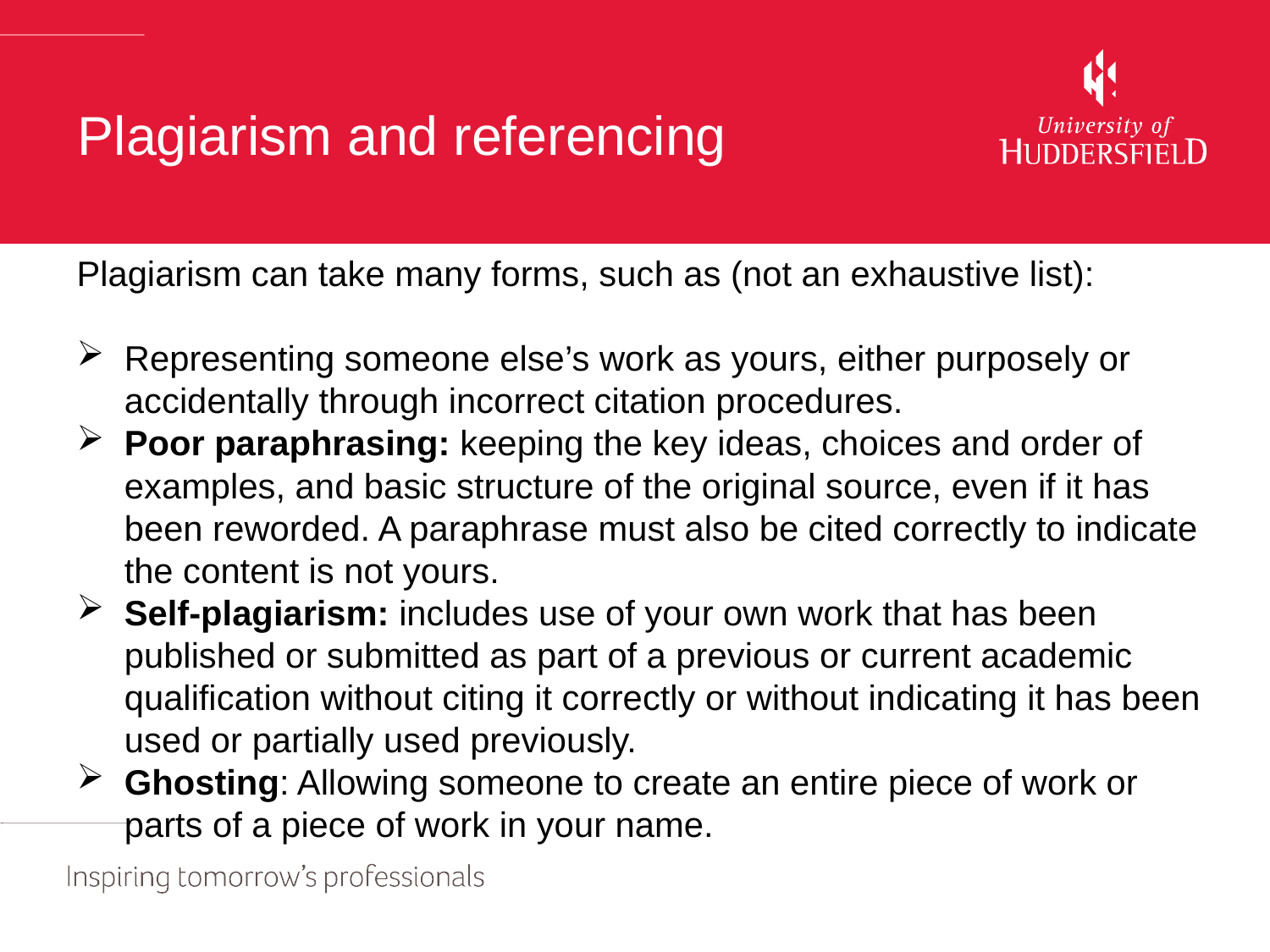

# Plagiarism and referencing
Plagiarism can take many forms, such as (not an exhaustive list):

Representing someone else’s work as yours, either purposely or accidentally through incorrect citation procedures.
Poor paraphrasing: keeping the key ideas, choices and order of examples, and basic structure of the original source, even if it has been reworded. A paraphrase must also be cited correctly to indicate the content is not yours.
Self-plagiarism: includes use of your own work that has been published or submitted as part of a previous or current academic qualification without citing it correctly or without indicating it has been used or partially used previously.
Ghosting: Allowing someone to create an entire piece of work or parts of a piece of work in your name.